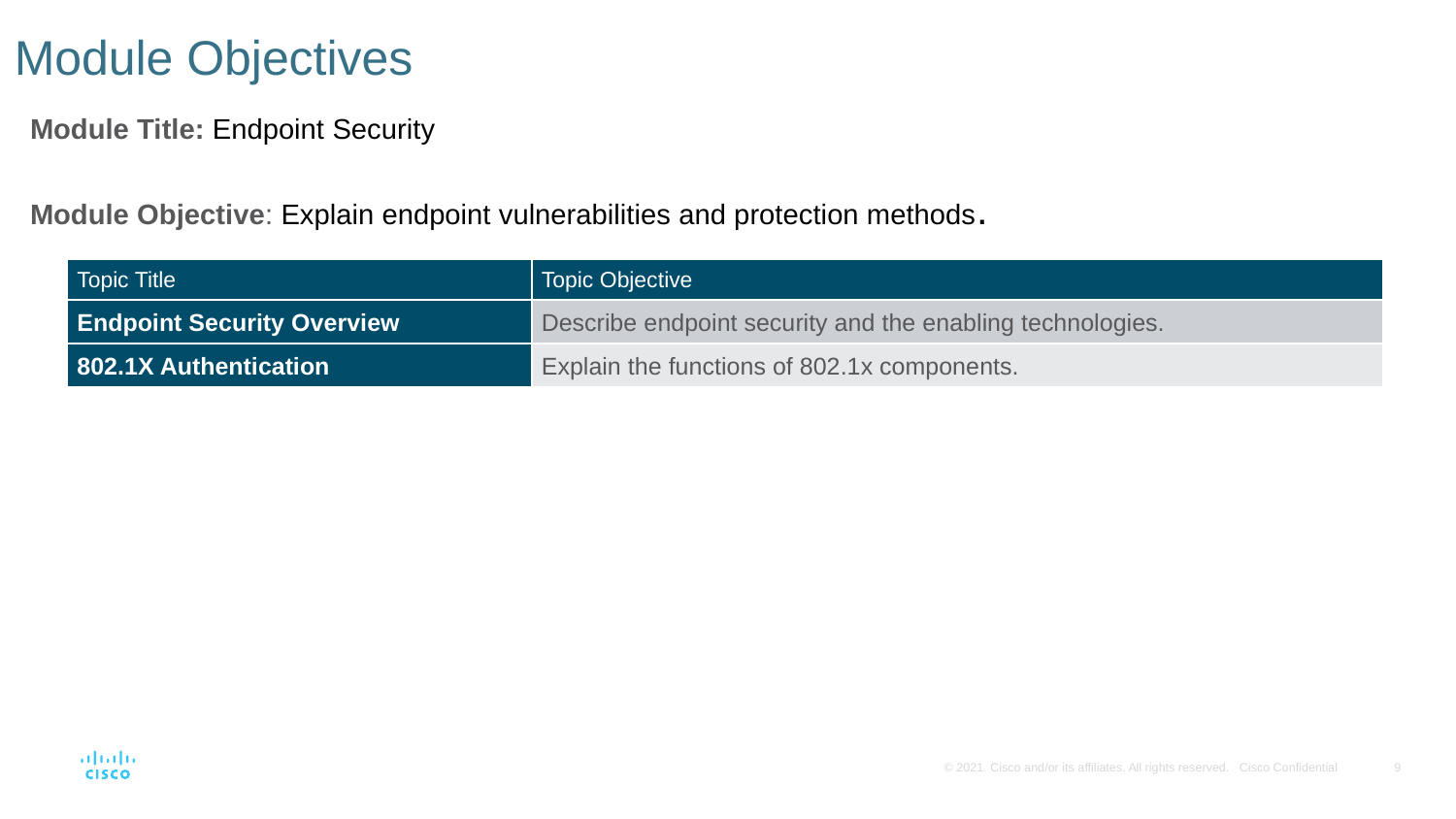

# Module Objectives
Module Title: Endpoint Security

Module Objective: Explain endpoint vulnerabilities and protection methods.

| Topic Title | Topic Objective |
| --- | --- |
| Endpoint Security Overview | Describe endpoint security and the enabling technologies. |
| 802.1X Authentication | Explain the functions of 802.1x components. |